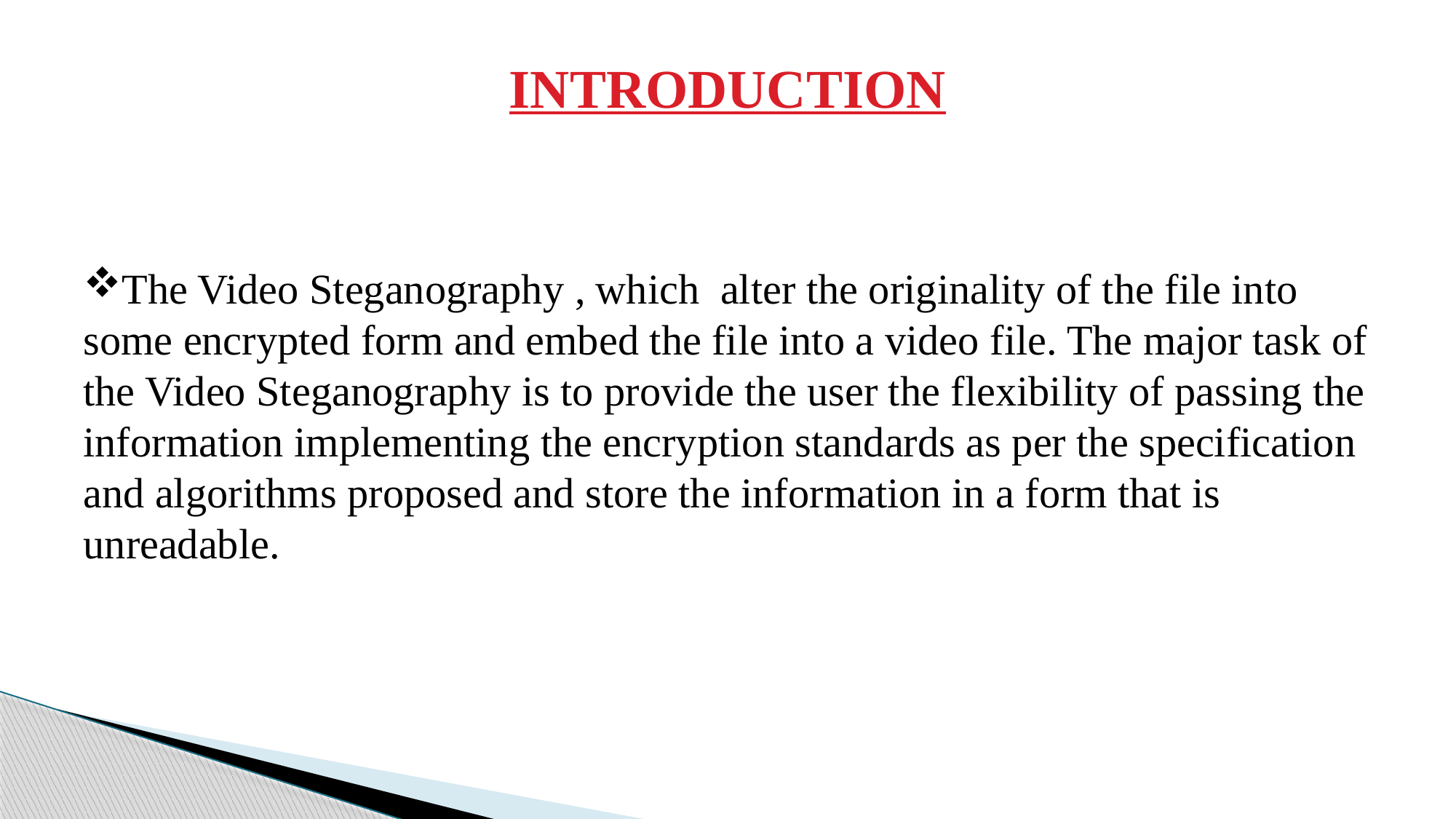

# INTRODUCTION

The Video Steganography , which  alter the originality of the file into some encrypted form and embed the file into a video file. The major task of the Video Steganography is to provide the user the flexibility of passing the information implementing the encryption standards as per the specification and algorithms proposed and store the information in a form that is unreadable.